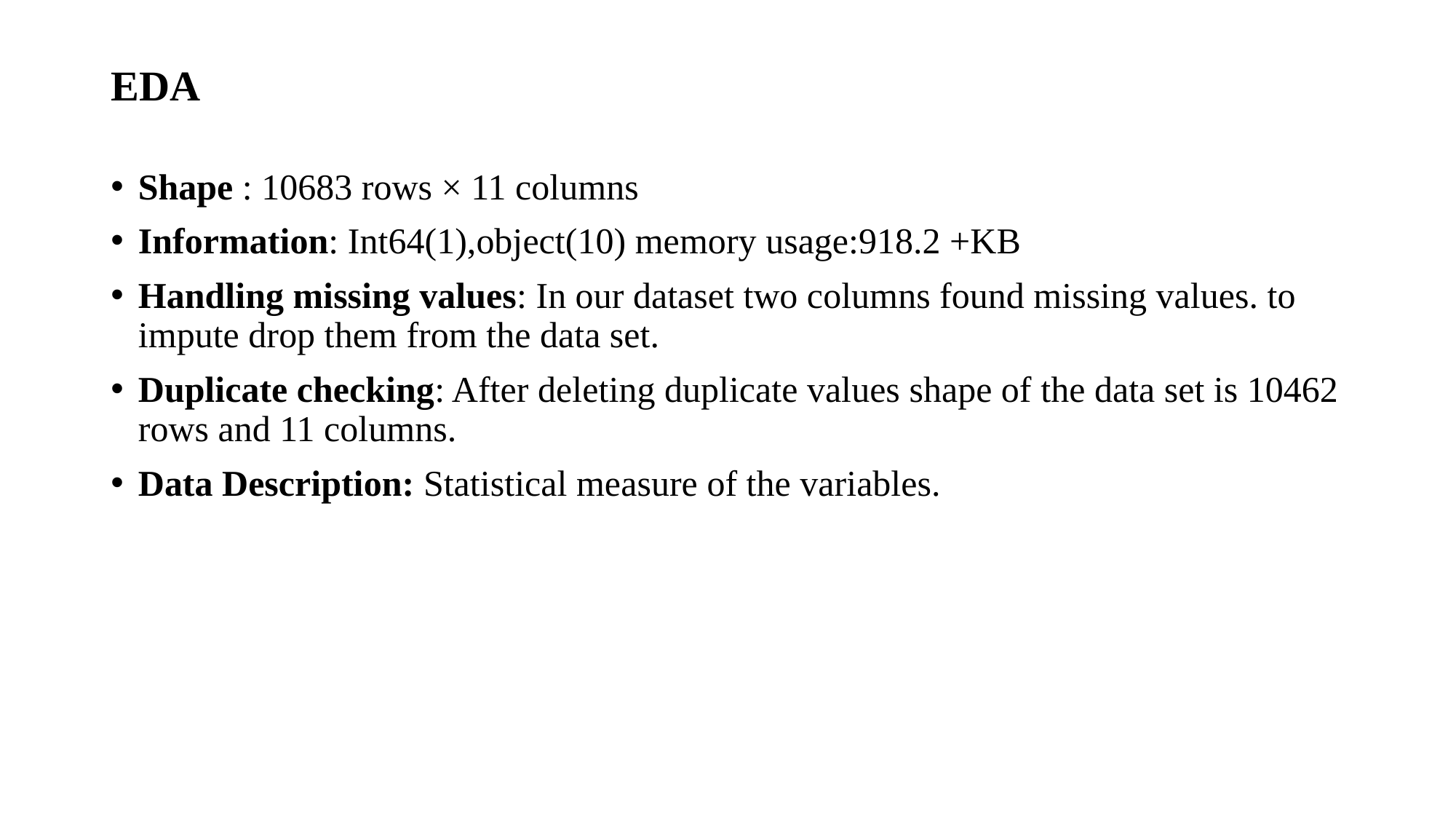

# EDA
Shape : 10683 rows × 11 columns
Information: Int64(1),object(10) memory usage:918.2 +KB
Handling missing values: In our dataset two columns found missing values. to impute drop them from the data set.
Duplicate checking: After deleting duplicate values shape of the data set is 10462 rows and 11 columns.
Data Description: Statistical measure of the variables.